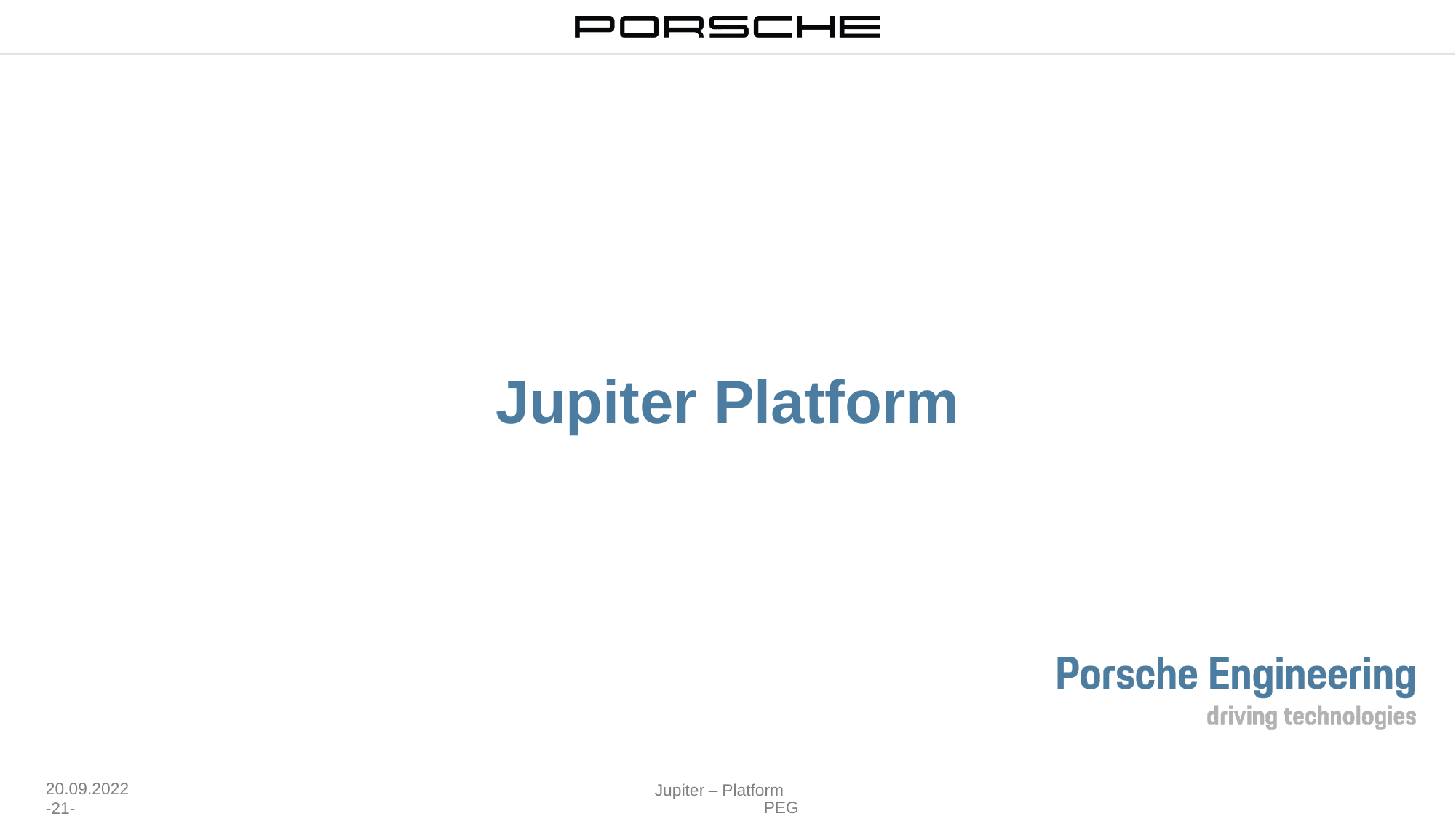

# Jupiter Platform
20.09.2022
-21-
Jupiter – Platform
	PEG